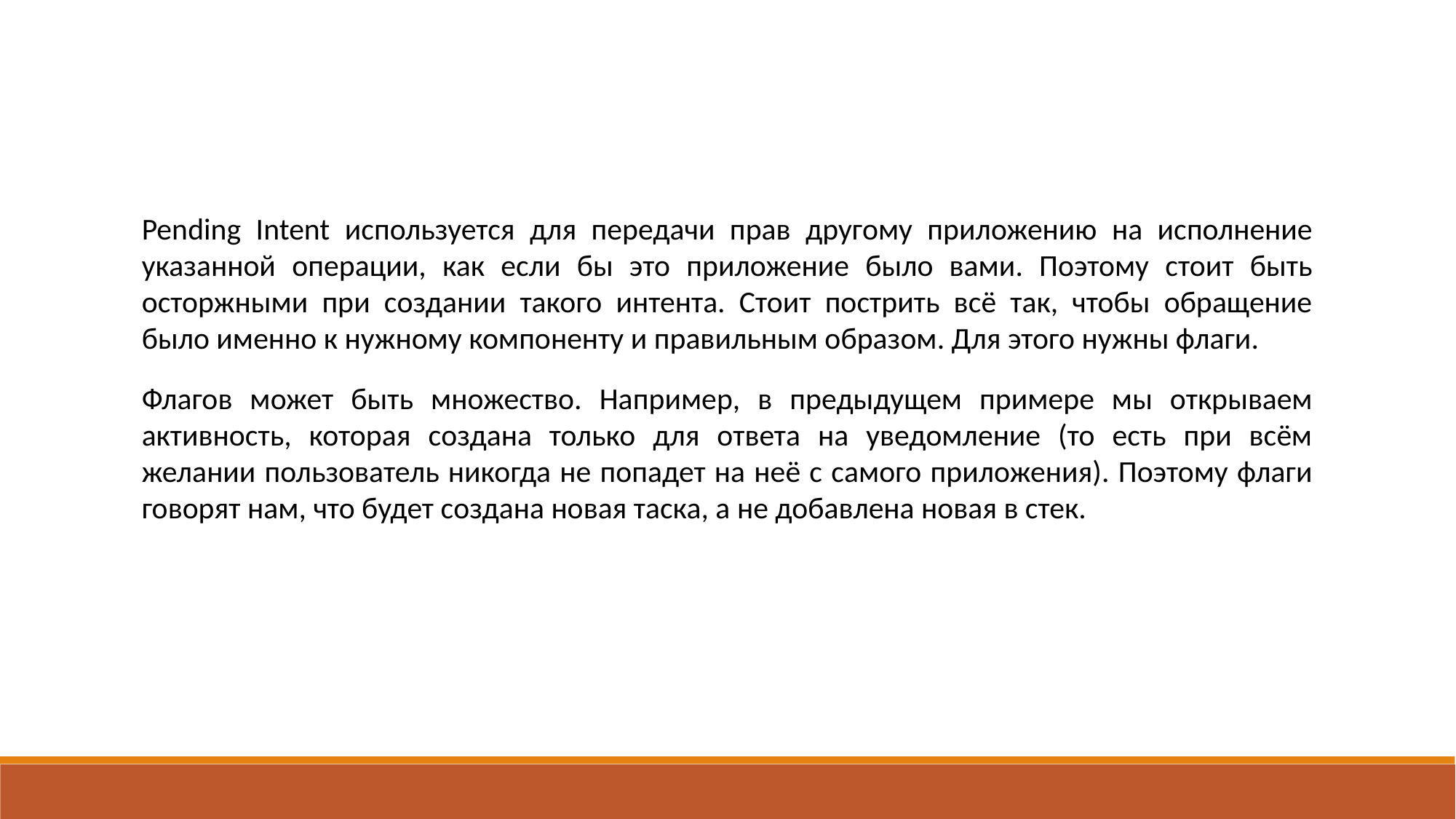

Pending Intent используется для передачи прав другому приложению на исполнение указанной операции, как если бы это приложение было вами. Поэтому стоит быть осторжными при создании такого интента. Стоит пострить всё так, чтобы обращение было именно к нужному компоненту и правильным образом. Для этого нужны флаги.
Флагов может быть множество. Например, в предыдущем примере мы открываем активность, которая создана только для ответа на уведомление (то есть при всём желании пользователь никогда не попадет на неё с самого приложения). Поэтому флаги говорят нам, что будет создана новая таска, а не добавлена новая в стек.